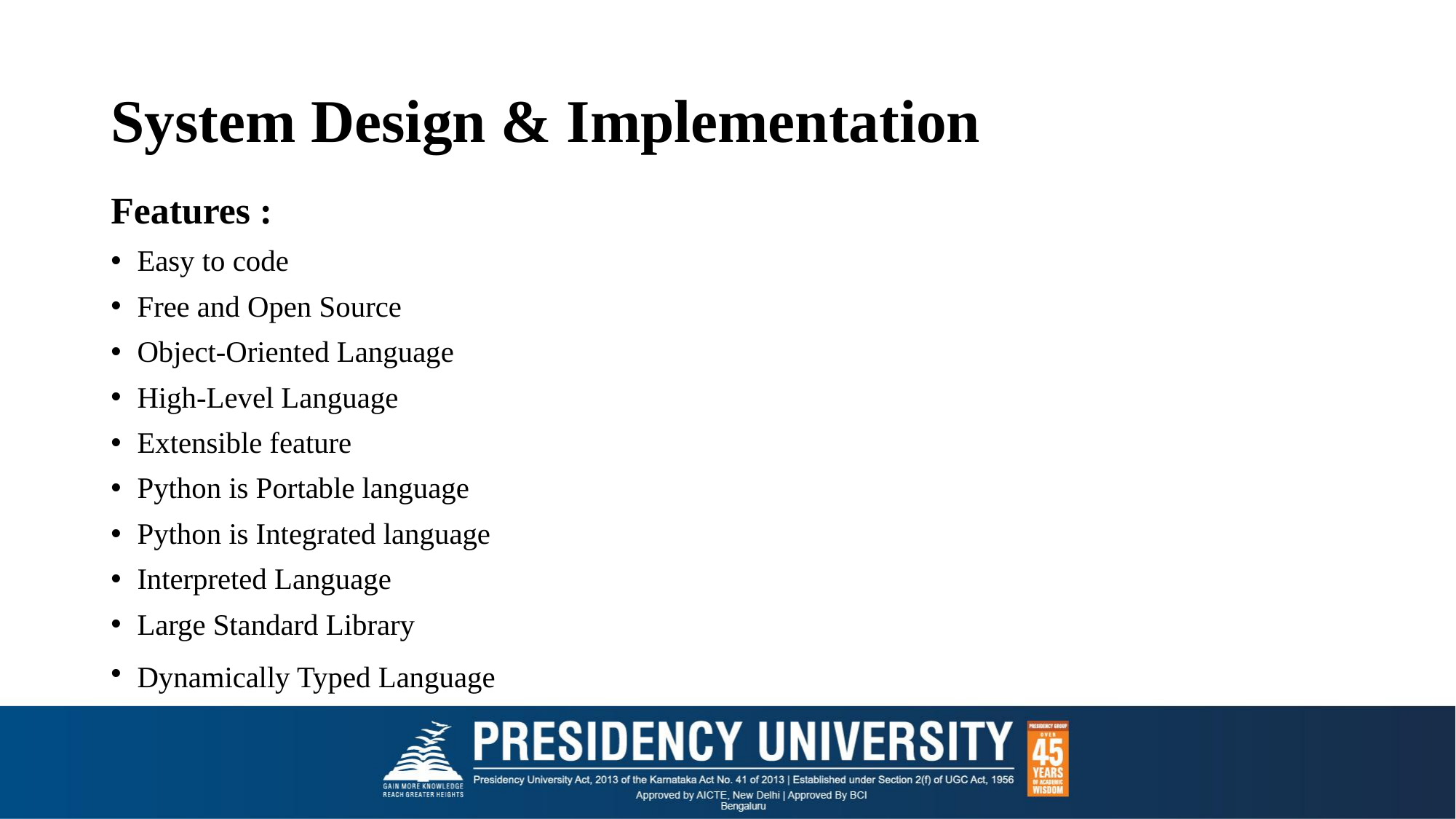

# System Design & Implementation
Features :
Easy to code
Free and Open Source
Object-Oriented Language
High-Level Language
Extensible feature
Python is Portable language
Python is Integrated language
Interpreted Language
Large Standard Library
Dynamically Typed Language